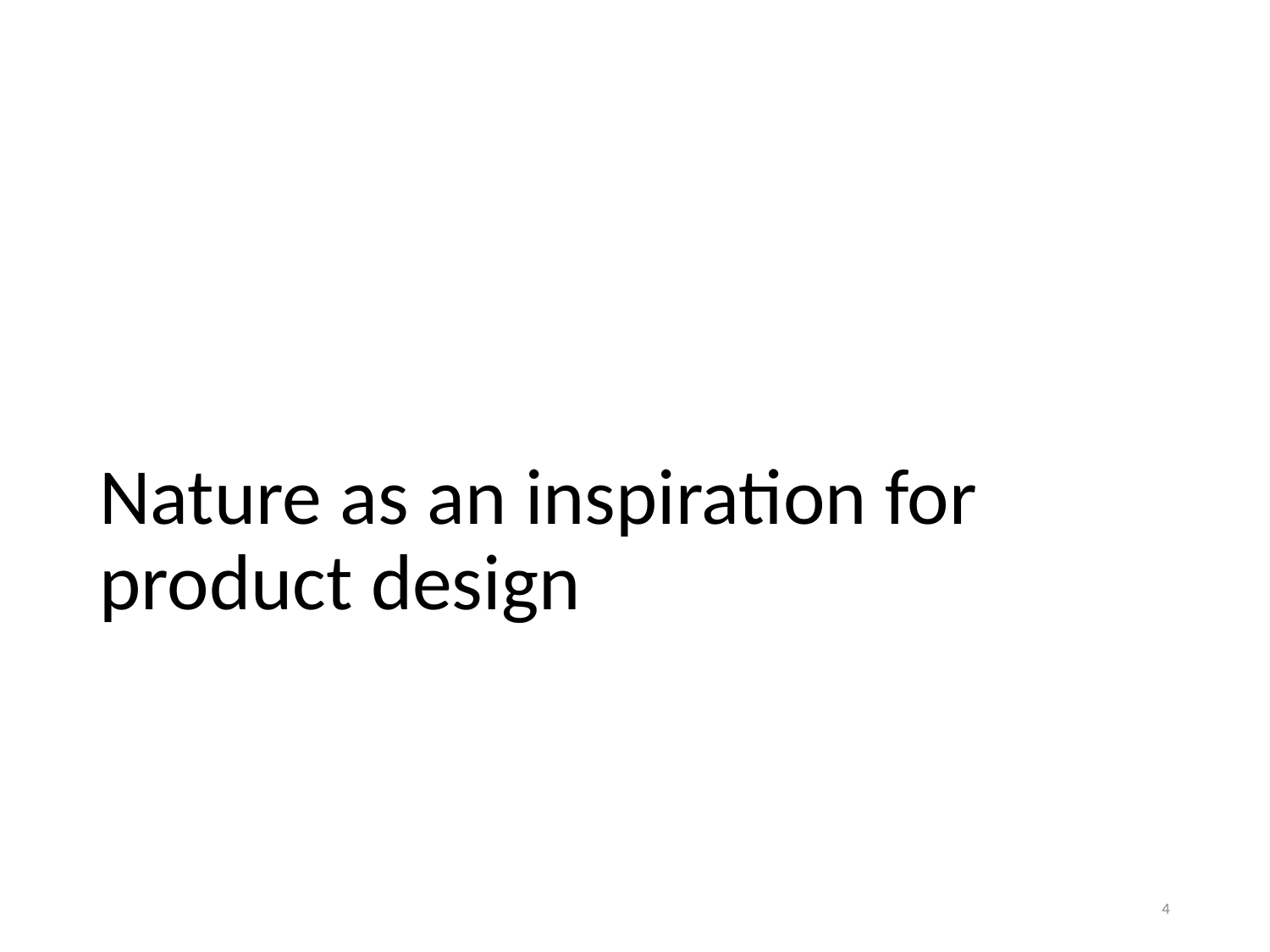

# Nature as an inspiration for product design
4